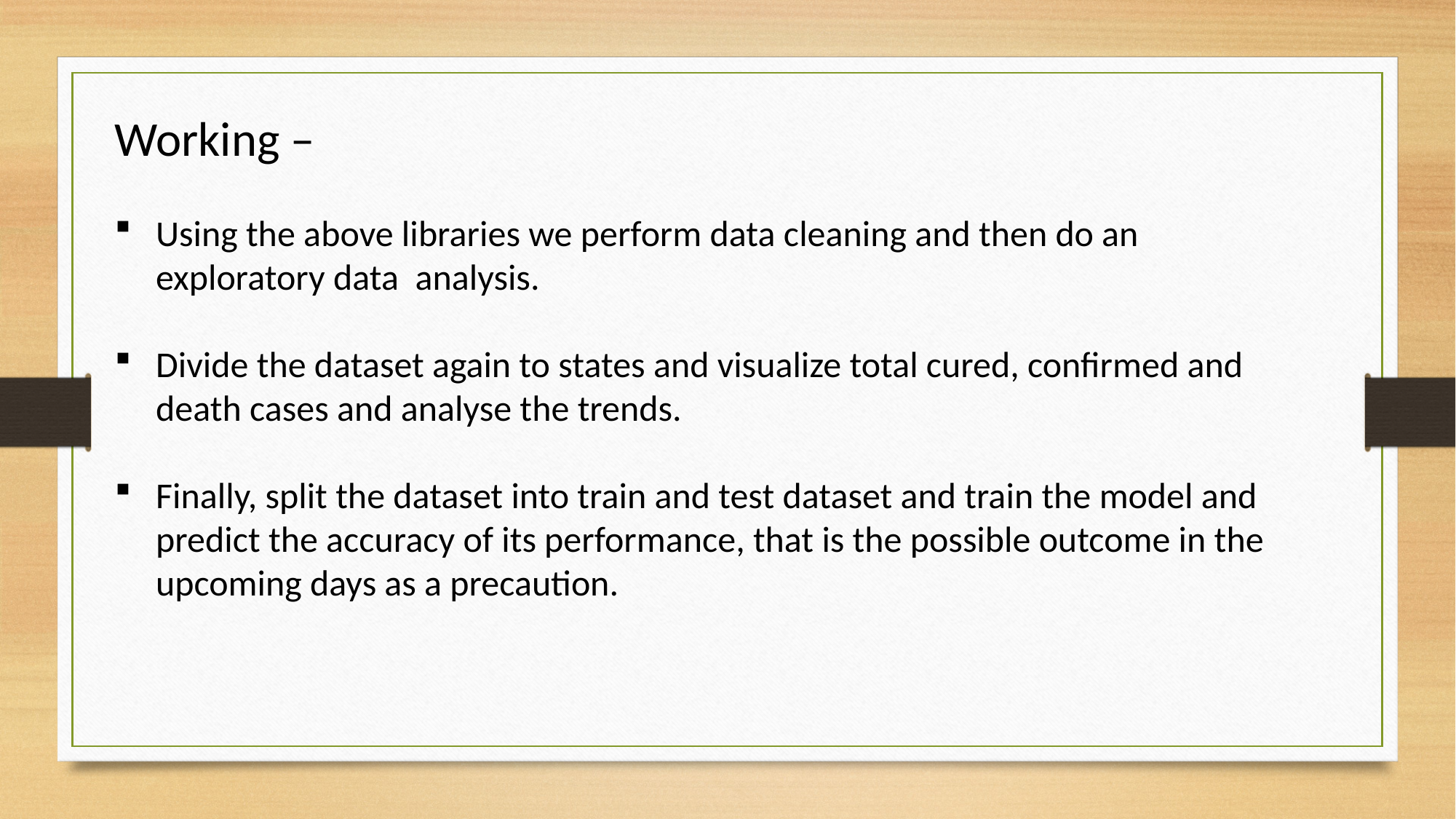

Working –

Using the above libraries we perform data cleaning and then do an exploratory data  analysis.

Divide the dataset again to states and visualize total cured, confirmed and death cases and analyse the trends.

Finally, split the dataset into train and test dataset and train the model and predict the accuracy of its performance, that is the possible outcome in the upcoming days as a precaution.